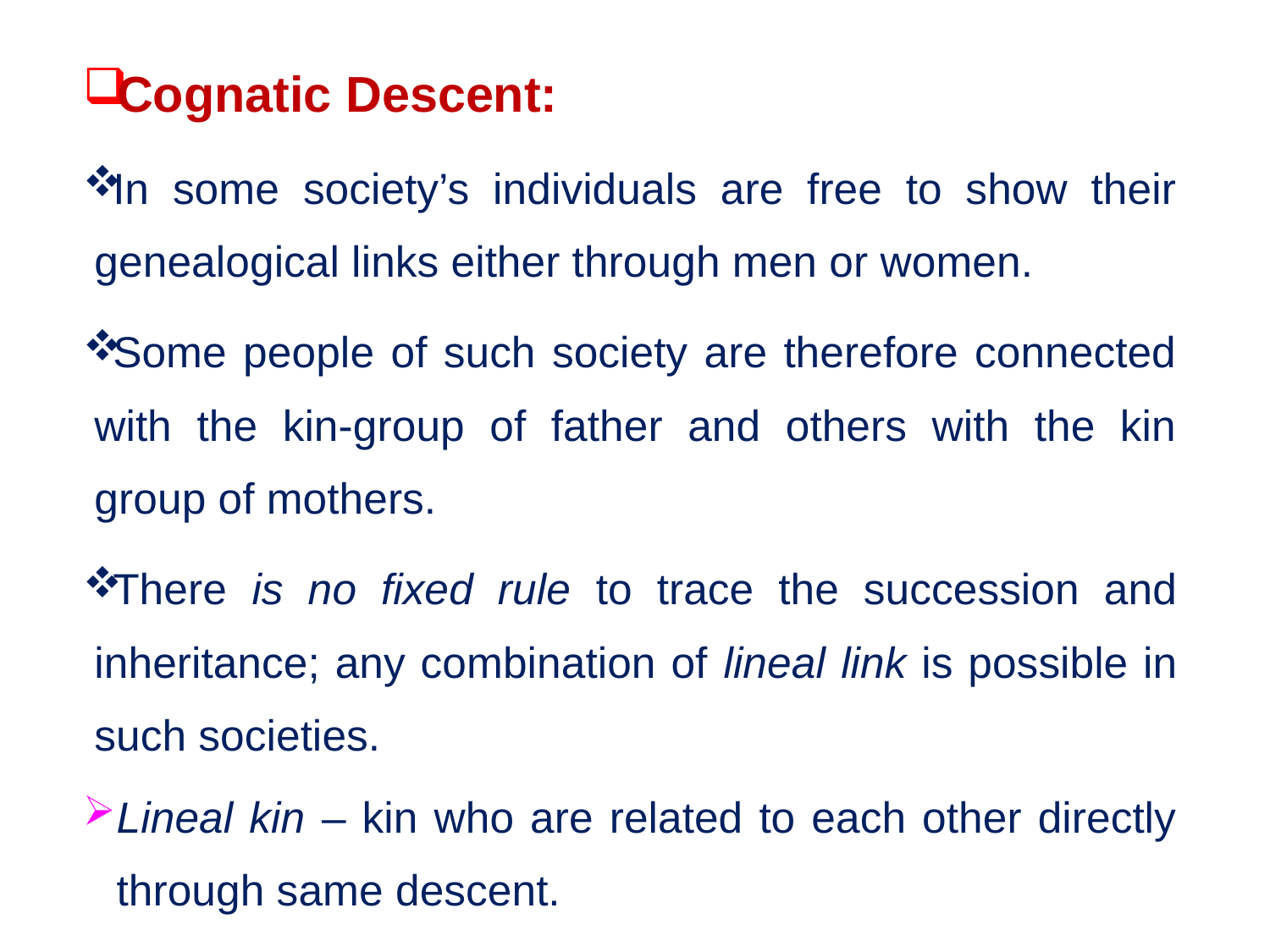

Cognatic Descent:
In some society’s individuals are free to show their genealogical links either through men or women.
Some people of such society are therefore connected with the kin-group of father and others with the kin group of mothers.
There is no fixed rule to trace the succession and inheritance; any combination of lineal link is possible in such societies.
Lineal kin – kin who are related to each other directly through same descent.